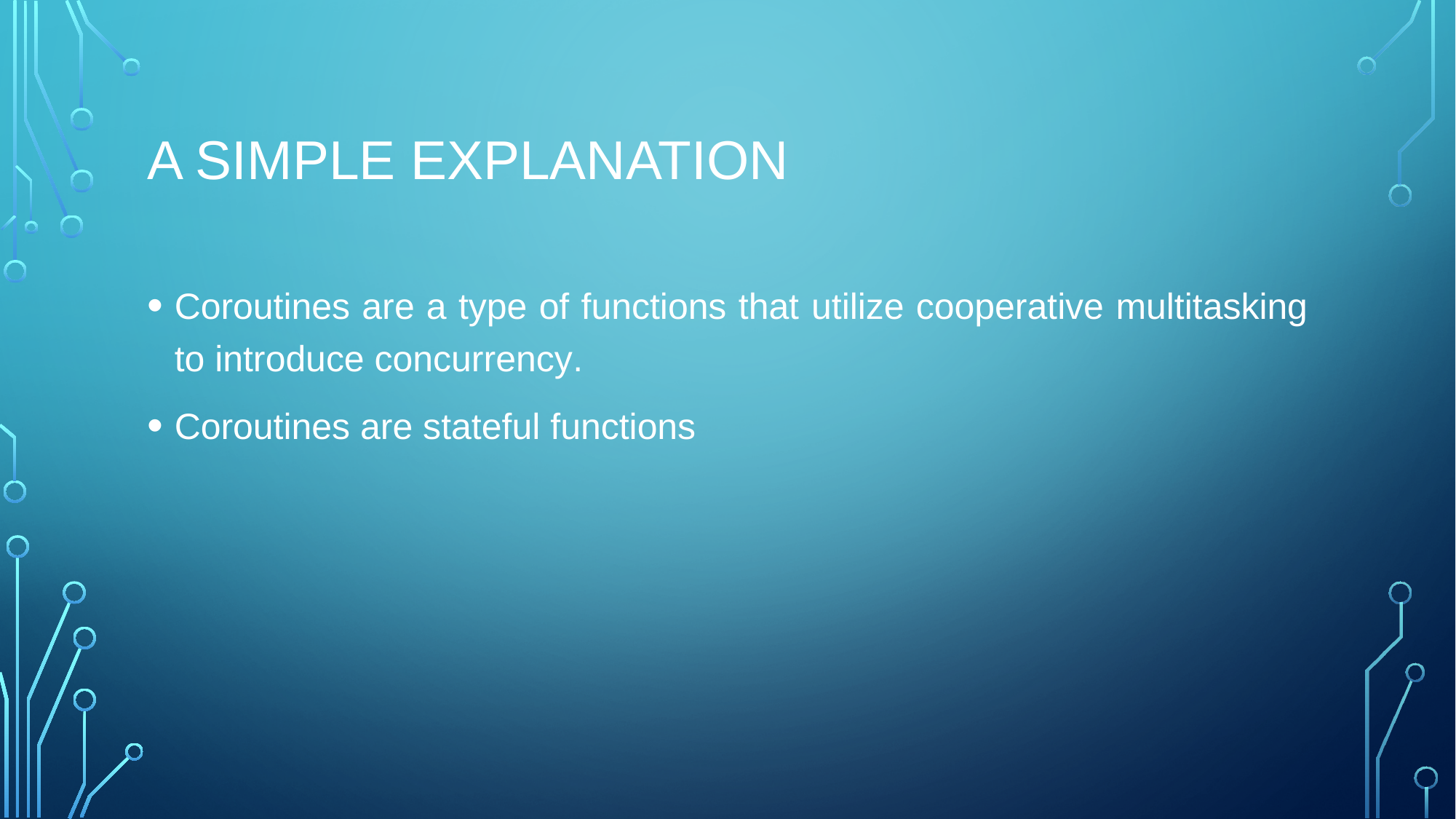

# A simple explanation
Coroutines are a type of functions that utilize cooperative multitasking to introduce concurrency.
Coroutines are stateful functions